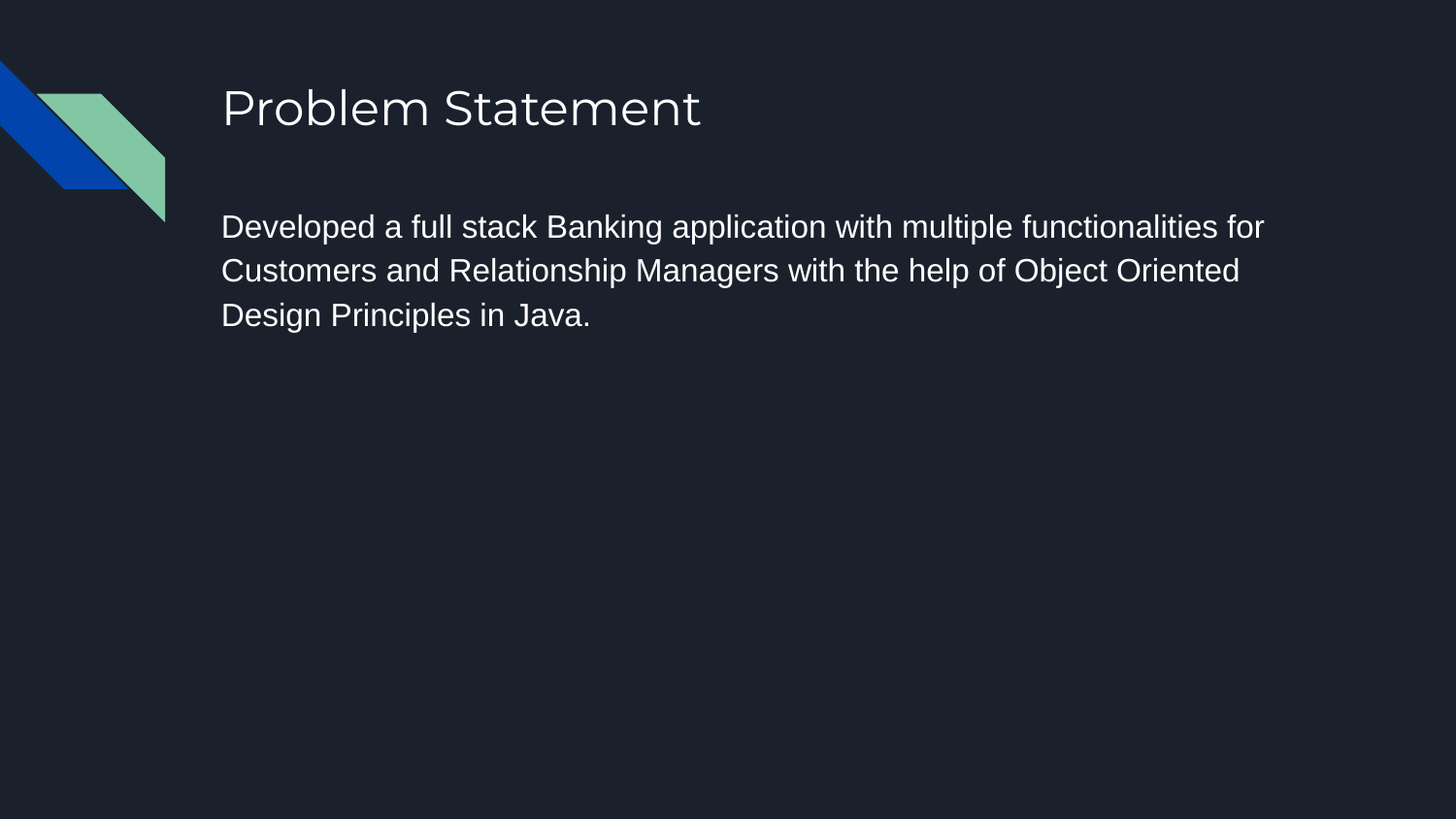

# Problem Statement
Developed a full stack Banking application with multiple functionalities for Customers and Relationship Managers with the help of Object Oriented Design Principles in Java.